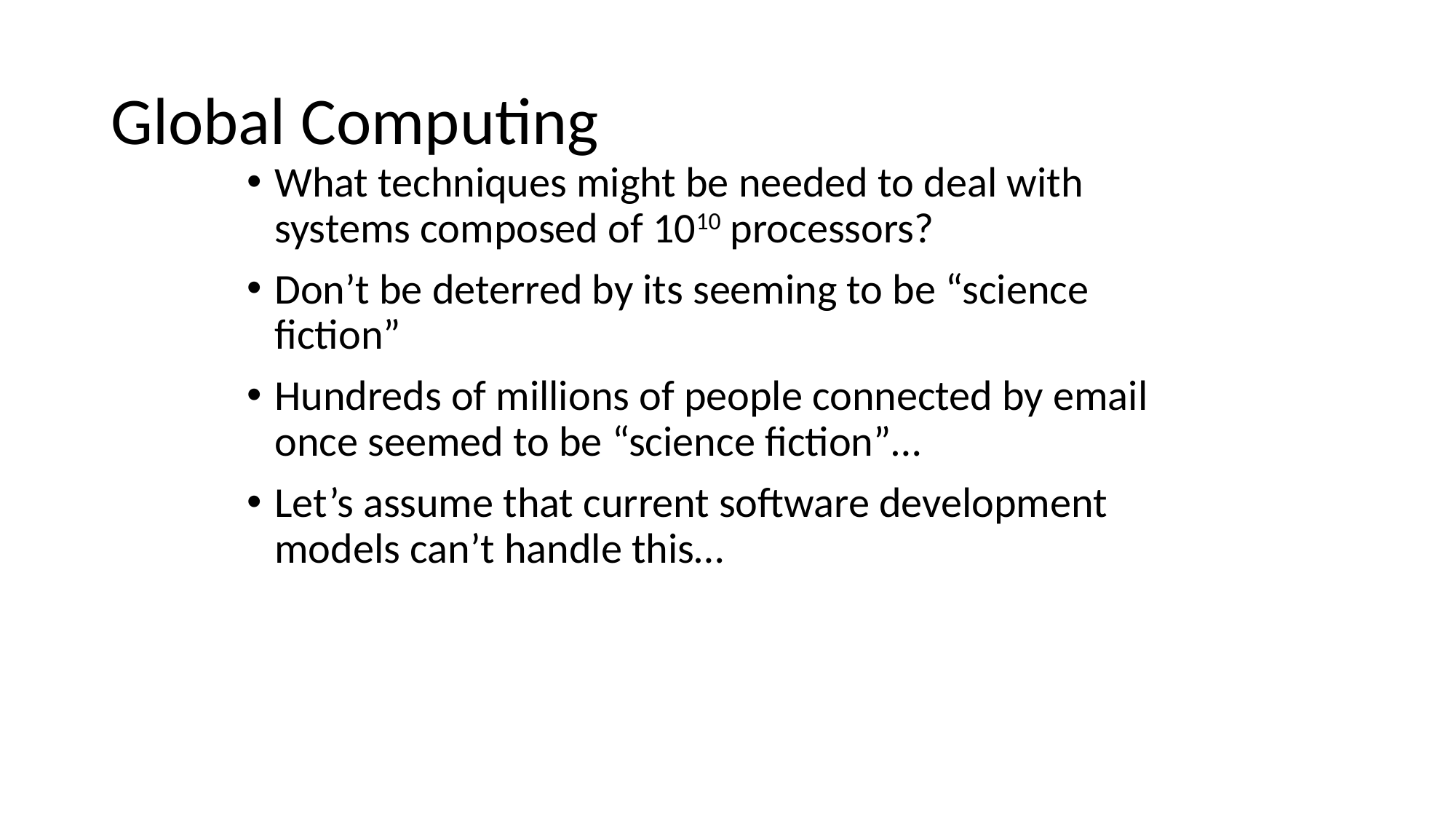

# Global Computing
What techniques might be needed to deal with systems composed of 1010 processors?
Don’t be deterred by its seeming to be “science fiction”
Hundreds of millions of people connected by email once seemed to be “science fiction”…
Let’s assume that current software development models can’t handle this…